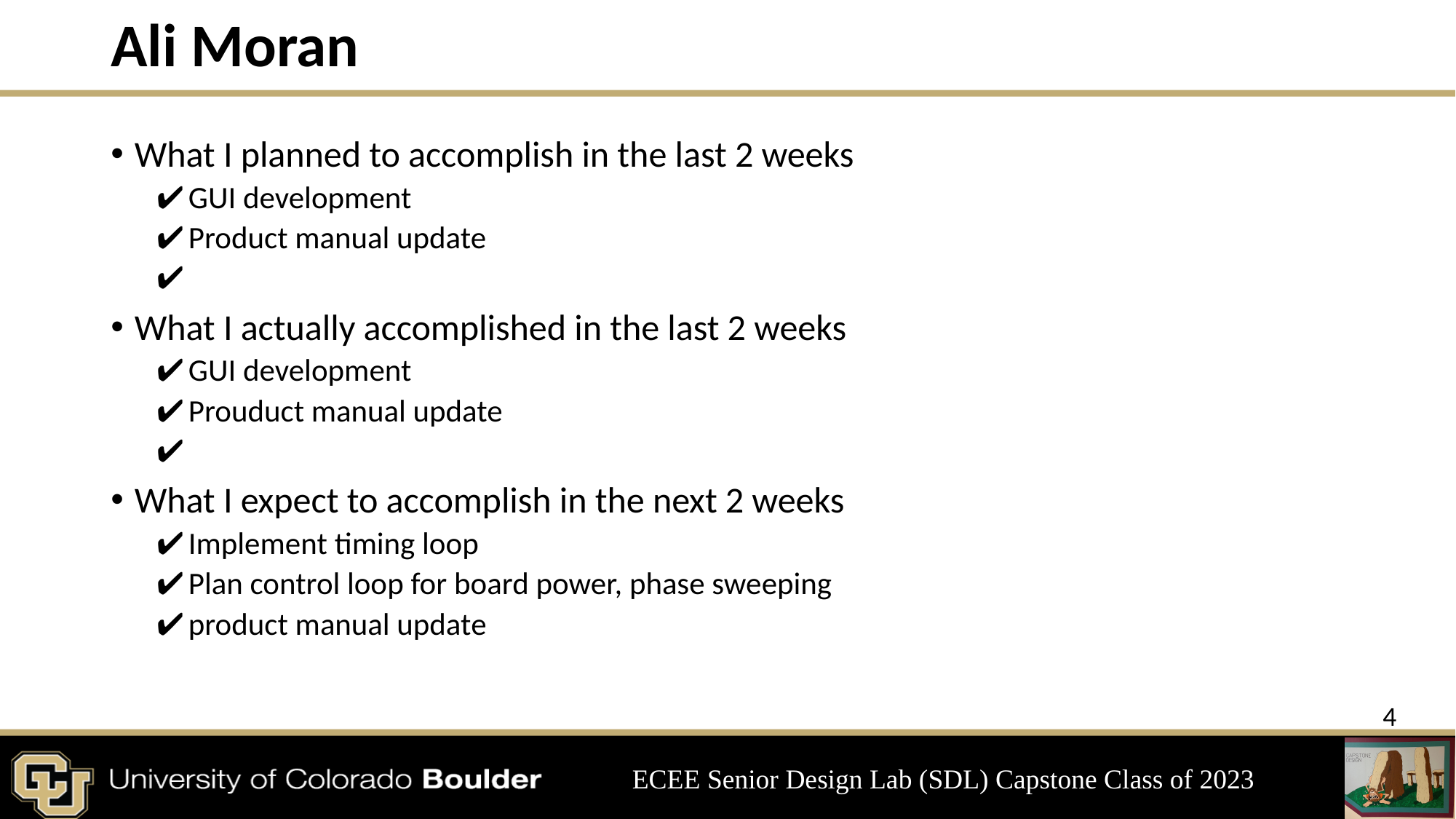

# Ali Moran
What I planned to accomplish in the last 2 weeks
 GUI development
 Product manual update

What I actually accomplished in the last 2 weeks
 GUI development
 Prouduct manual update

What I expect to accomplish in the next 2 weeks
 Implement timing loop
 Plan control loop for board power, phase sweeping
 product manual update
4